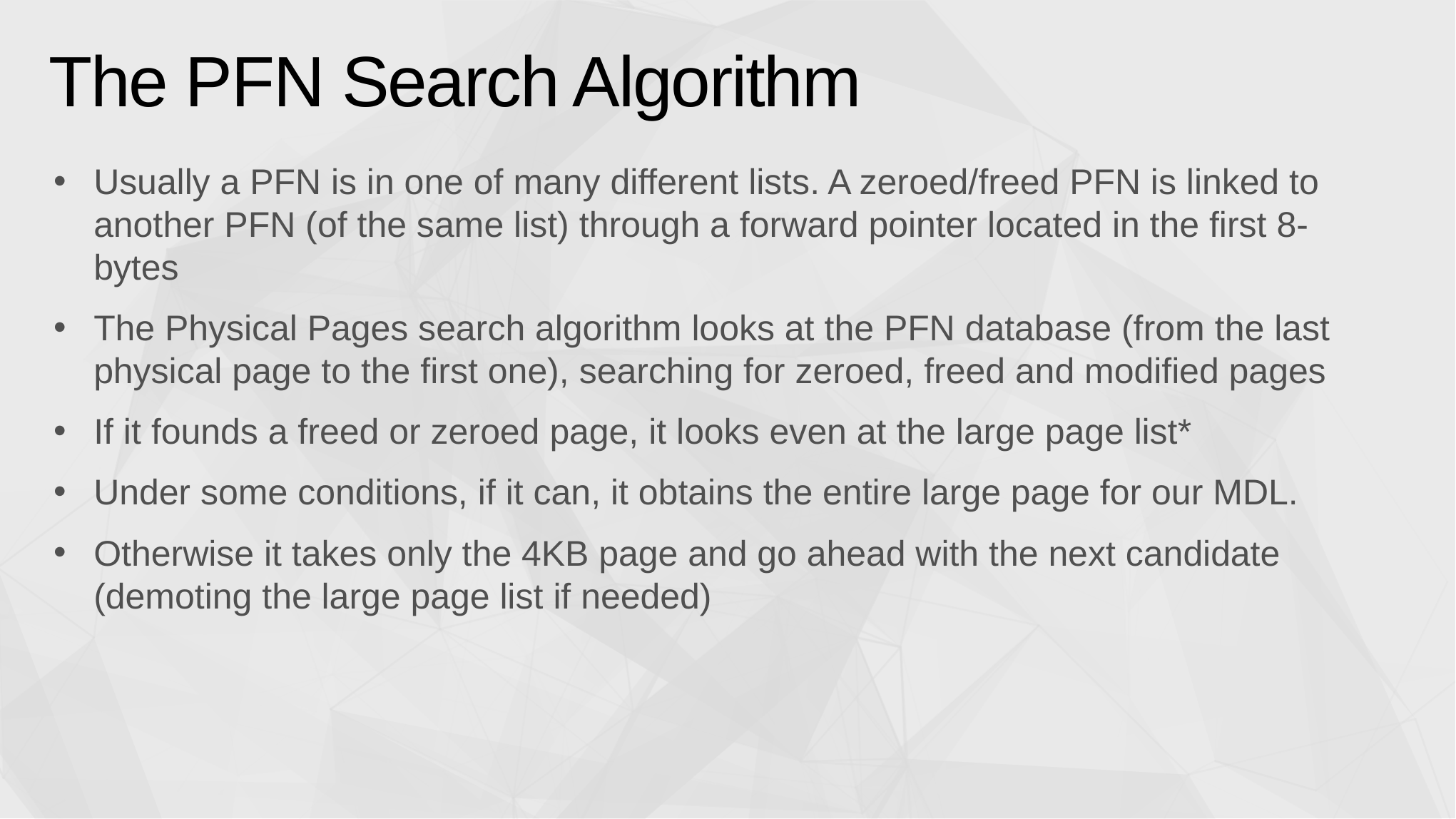

# The PFN Search Algorithm
Usually a PFN is in one of many different lists. A zeroed/freed PFN is linked to another PFN (of the same list) through a forward pointer located in the first 8-bytes
The Physical Pages search algorithm looks at the PFN database (from the last physical page to the first one), searching for zeroed, freed and modified pages
If it founds a freed or zeroed page, it looks even at the large page list*
Under some conditions, if it can, it obtains the entire large page for our MDL.
Otherwise it takes only the 4KB page and go ahead with the next candidate (demoting the large page list if needed)